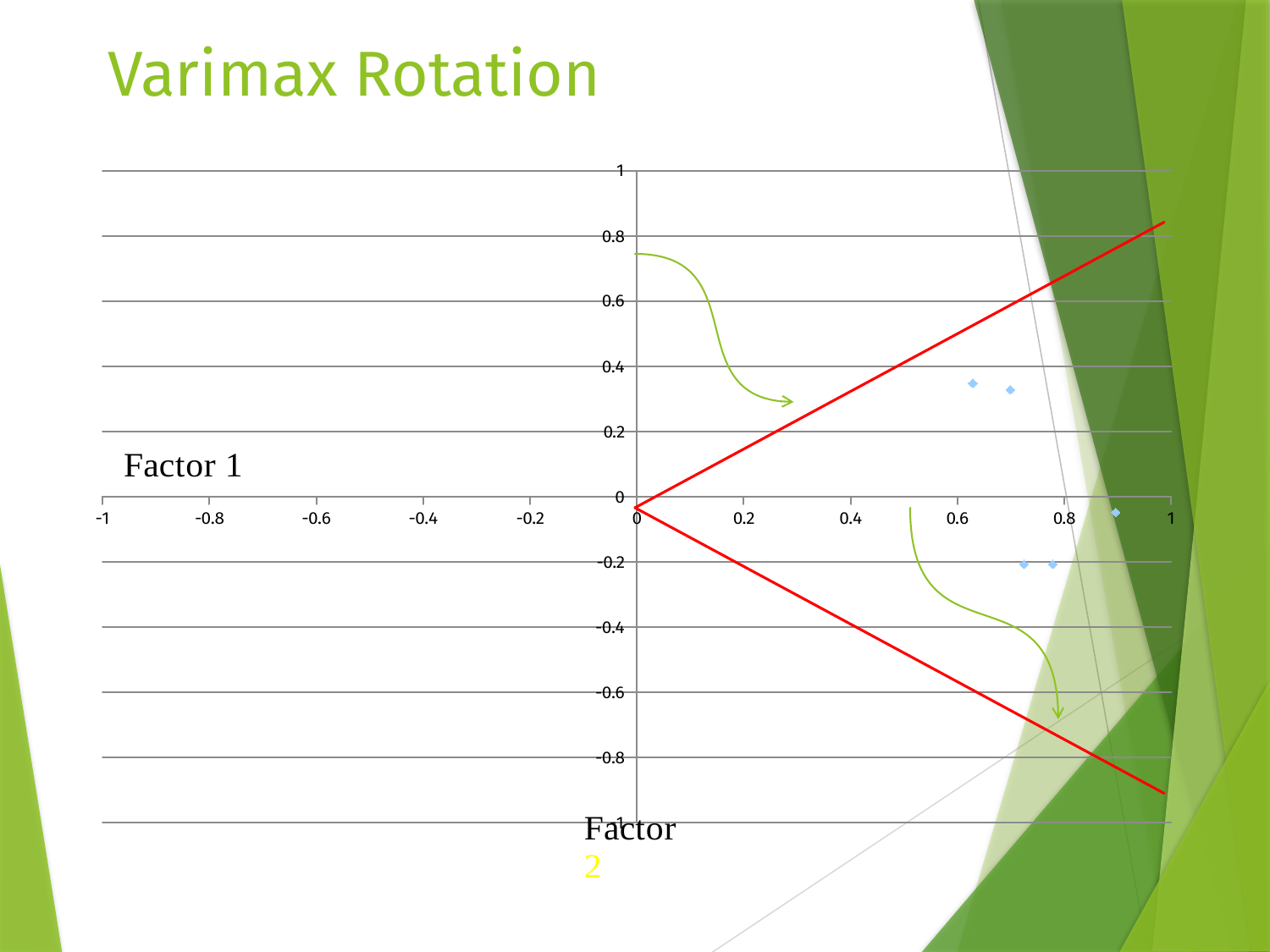

# Varimax Rotation

### Chart

| Category |  |
|---|---|